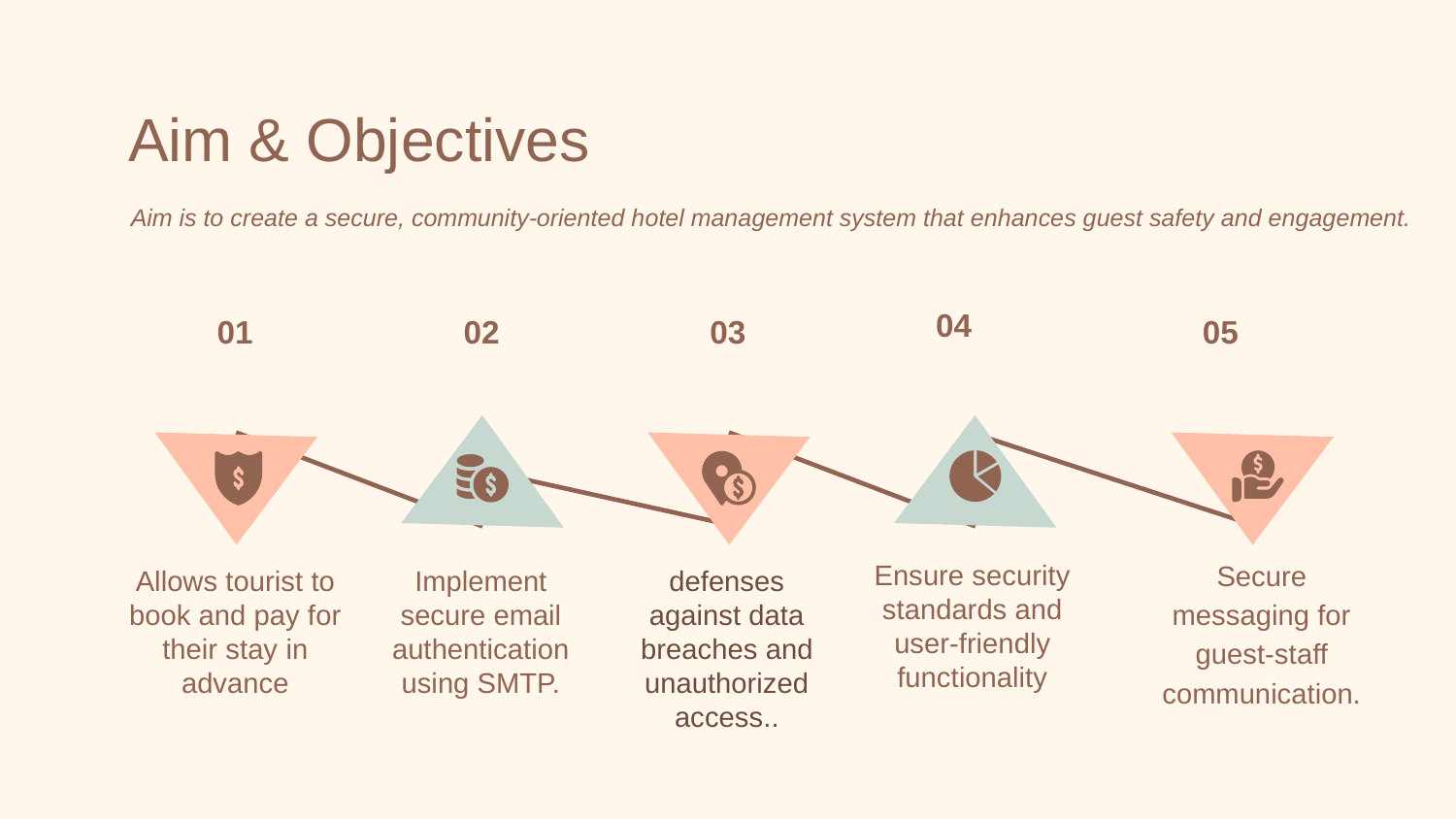

# Aim & Objectives
Aim is to create a secure, community-oriented hotel management system that enhances guest safety and engagement.
04

Ensure security standards and user-friendly functionality
01
Allows tourist to book and pay for their stay in advance
02
Implement secure email authentication using SMTP.

03
defenses against data breaches and unauthorized access..

05
Secure messaging for guest-staff communication.